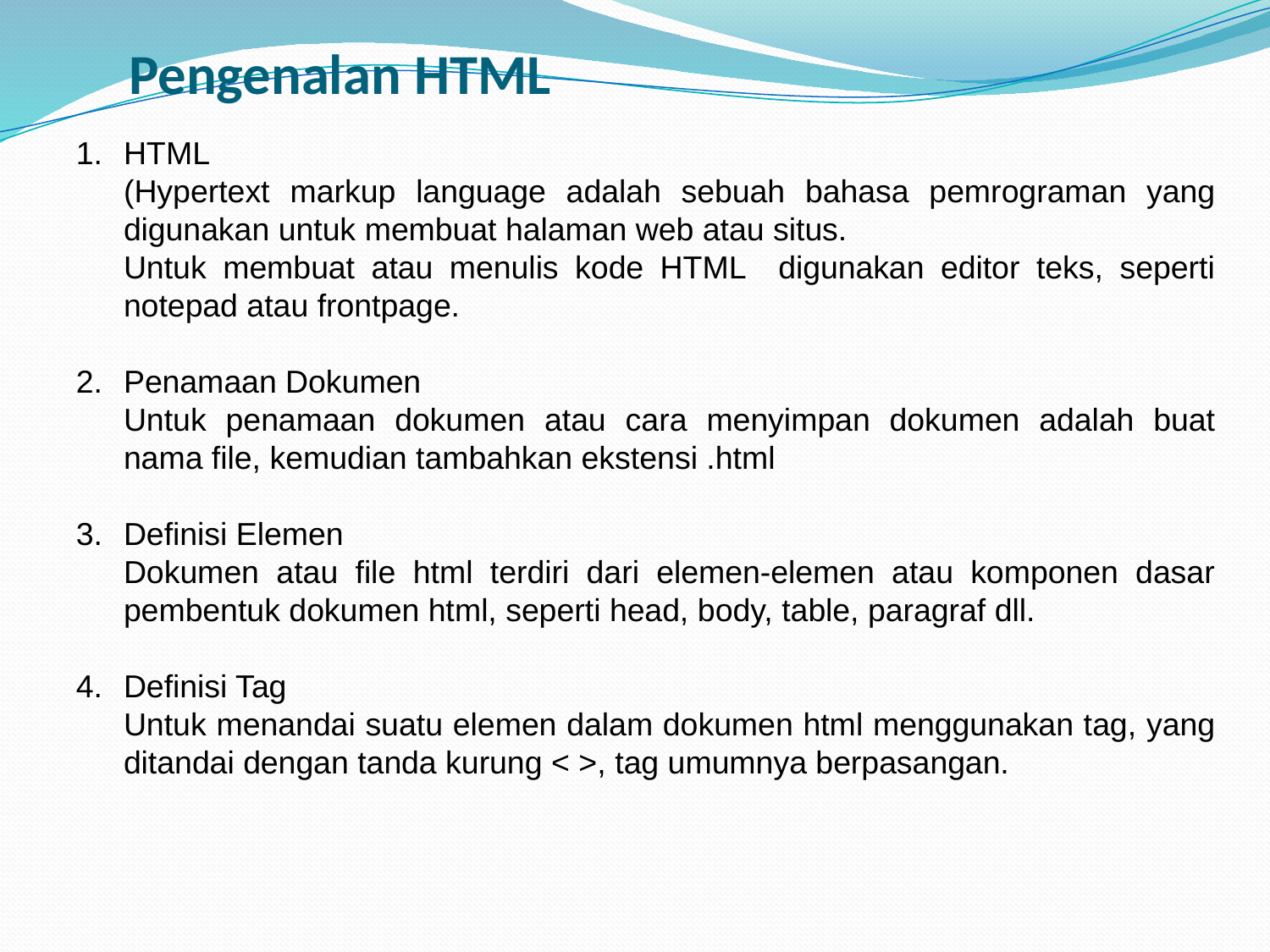

Pengenalan HTML
HTML
	(Hypertext markup language adalah sebuah bahasa pemrograman yang digunakan untuk membuat halaman web atau situs.
	Untuk membuat atau menulis kode HTML  digunakan editor teks, seperti notepad atau frontpage.

Penamaan Dokumen
	Untuk penamaan dokumen atau cara menyimpan dokumen adalah buat nama file, kemudian tambahkan ekstensi .html

Definisi Elemen
	Dokumen atau file html terdiri dari elemen-elemen atau komponen dasar pembentuk dokumen html, seperti head, body, table, paragraf dll.

Definisi Tag
	Untuk menandai suatu elemen dalam dokumen html menggunakan tag, yang ditandai dengan tanda kurung < >, tag umumnya berpasangan.